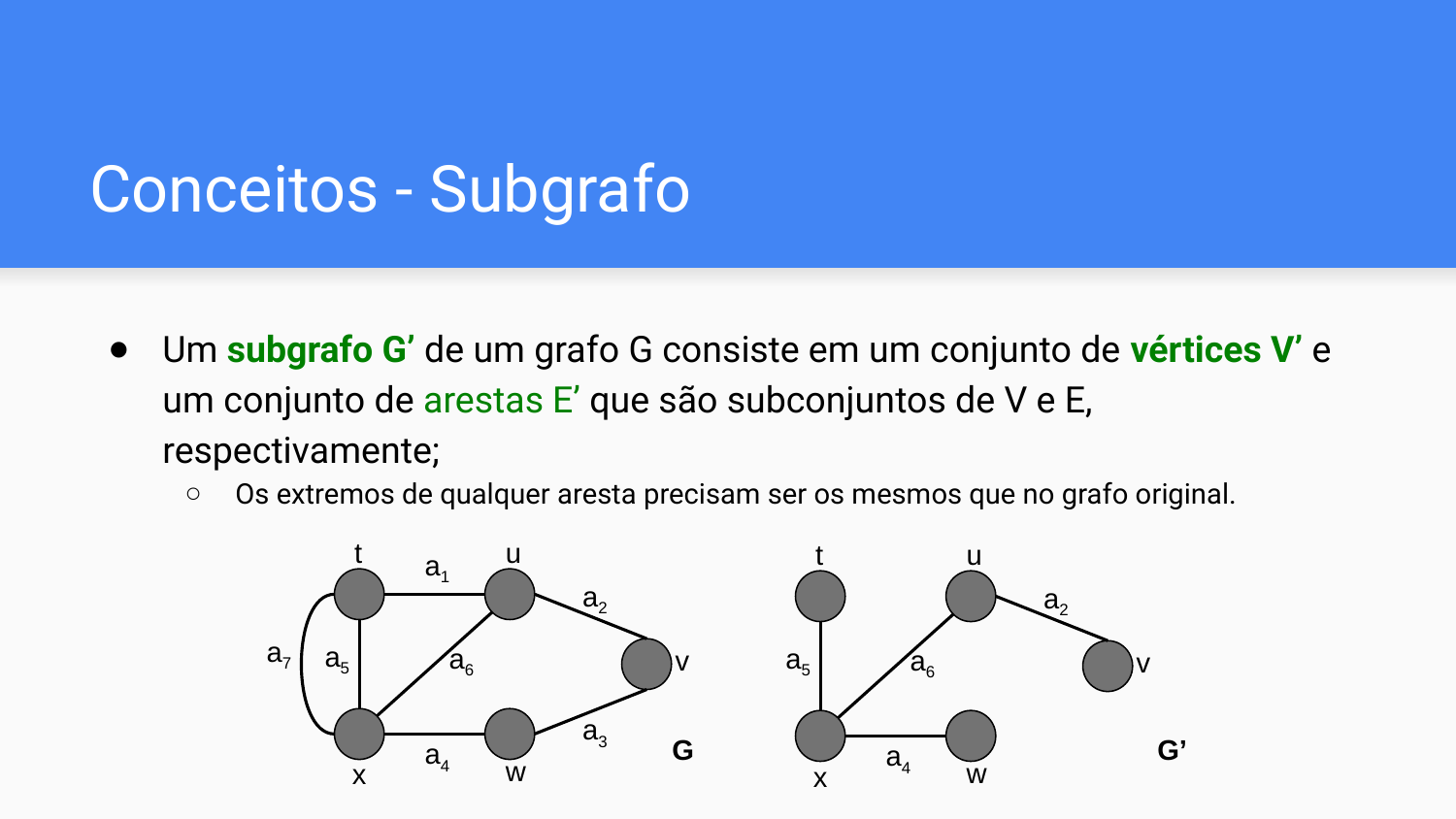

# Conceitos - Subgrafo
Um subgrafo G’ de um grafo G consiste em um conjunto de vértices V’ e um conjunto de arestas E’ que são subconjuntos de V e E, respectivamente;
Os extremos de qualquer aresta precisam ser os mesmos que no grafo original.
t
u
a1
a2

a5
a6
v

a3

a4
w
x
a7
t
u
a2

a5
a6
v

G’
a4
w
x
G